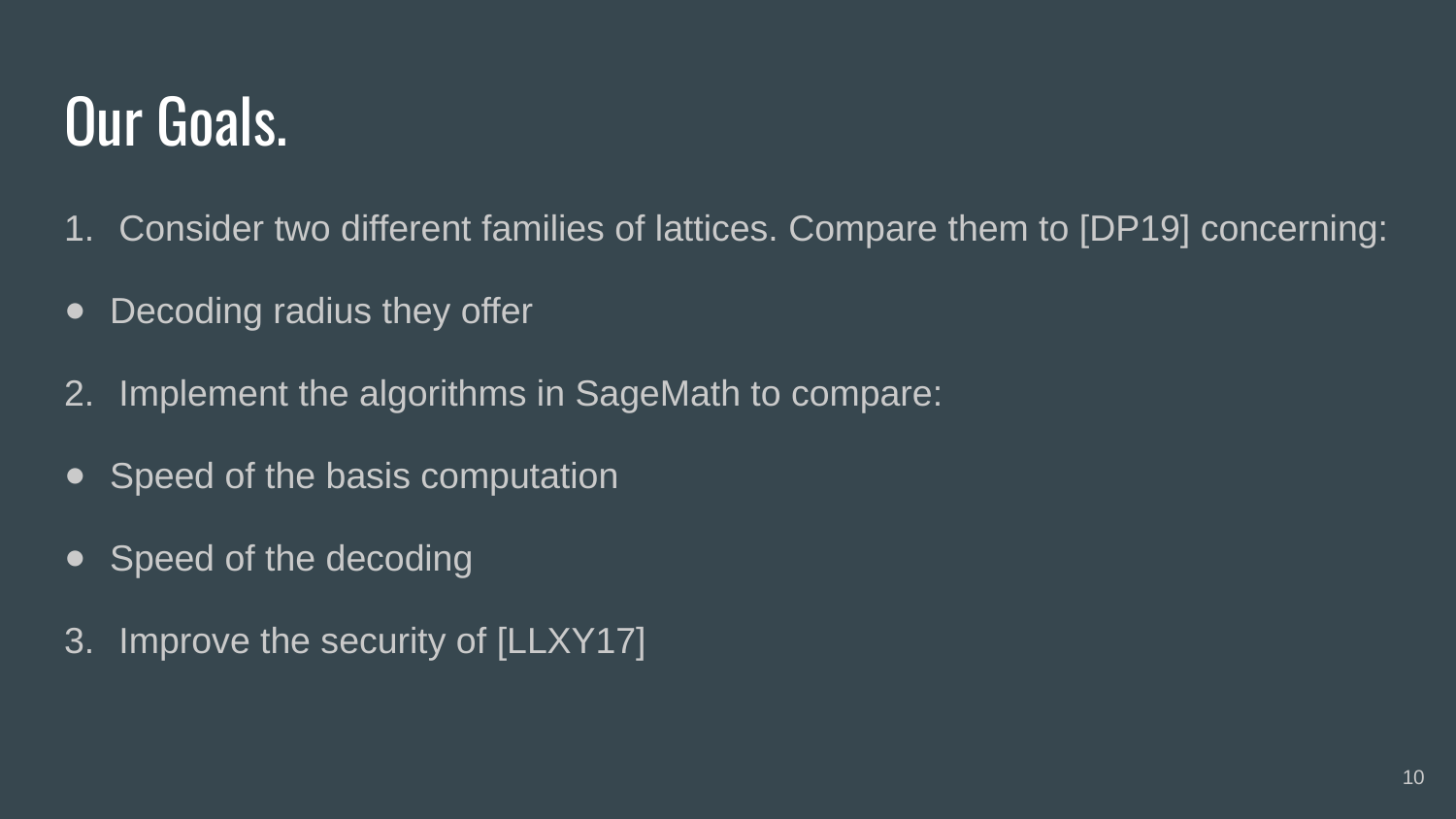

# Our Goals.
Consider two different families of lattices. Compare them to [DP19] concerning:
Decoding radius they offer
Implement the algorithms in SageMath to compare:
Speed of the basis computation
Speed of the decoding
Improve the security of [LLXY17]

10